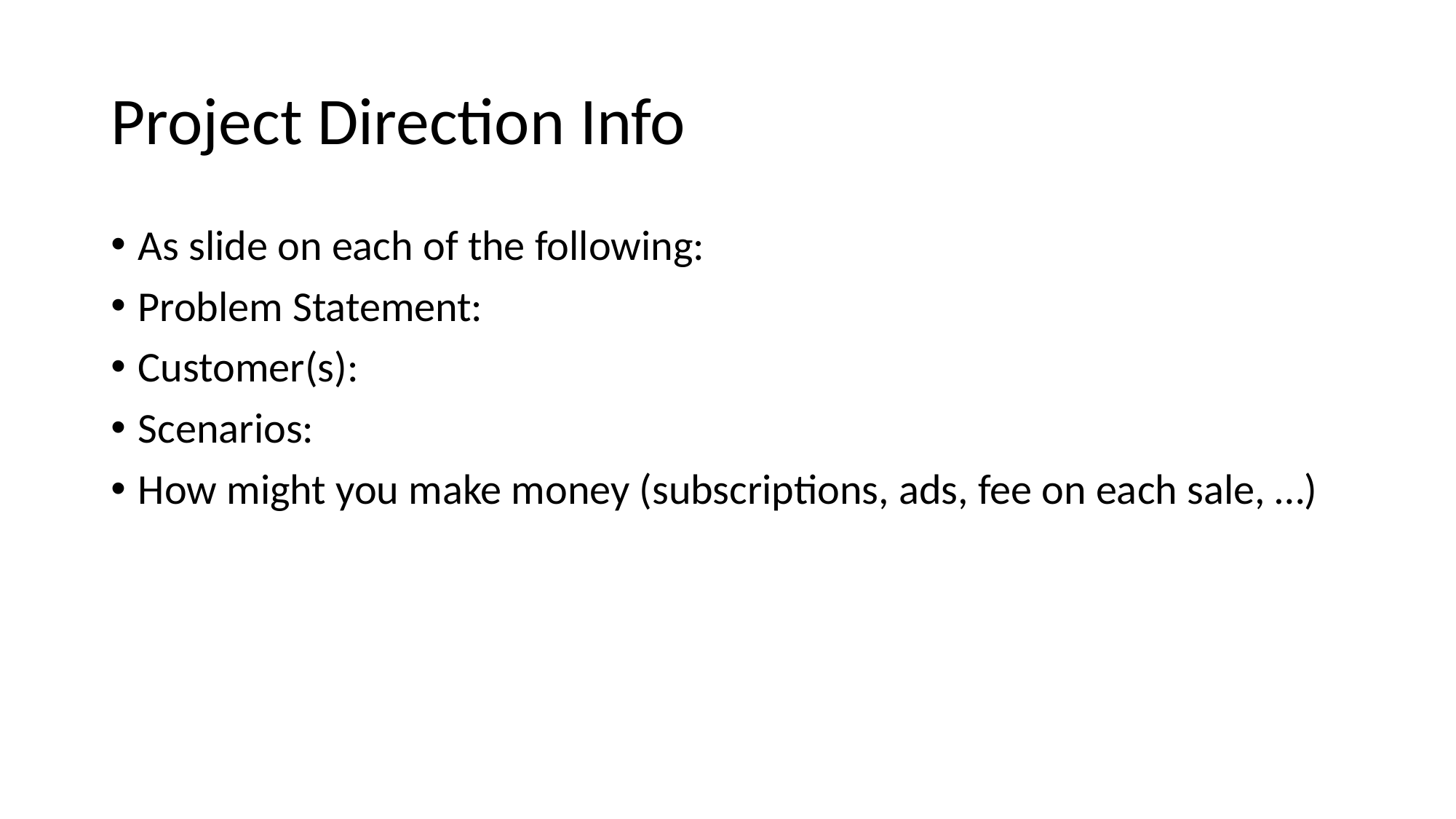

# Project Direction Info
As slide on each of the following:
Problem Statement:
Customer(s):
Scenarios:
How might you make money (subscriptions, ads, fee on each sale, …)